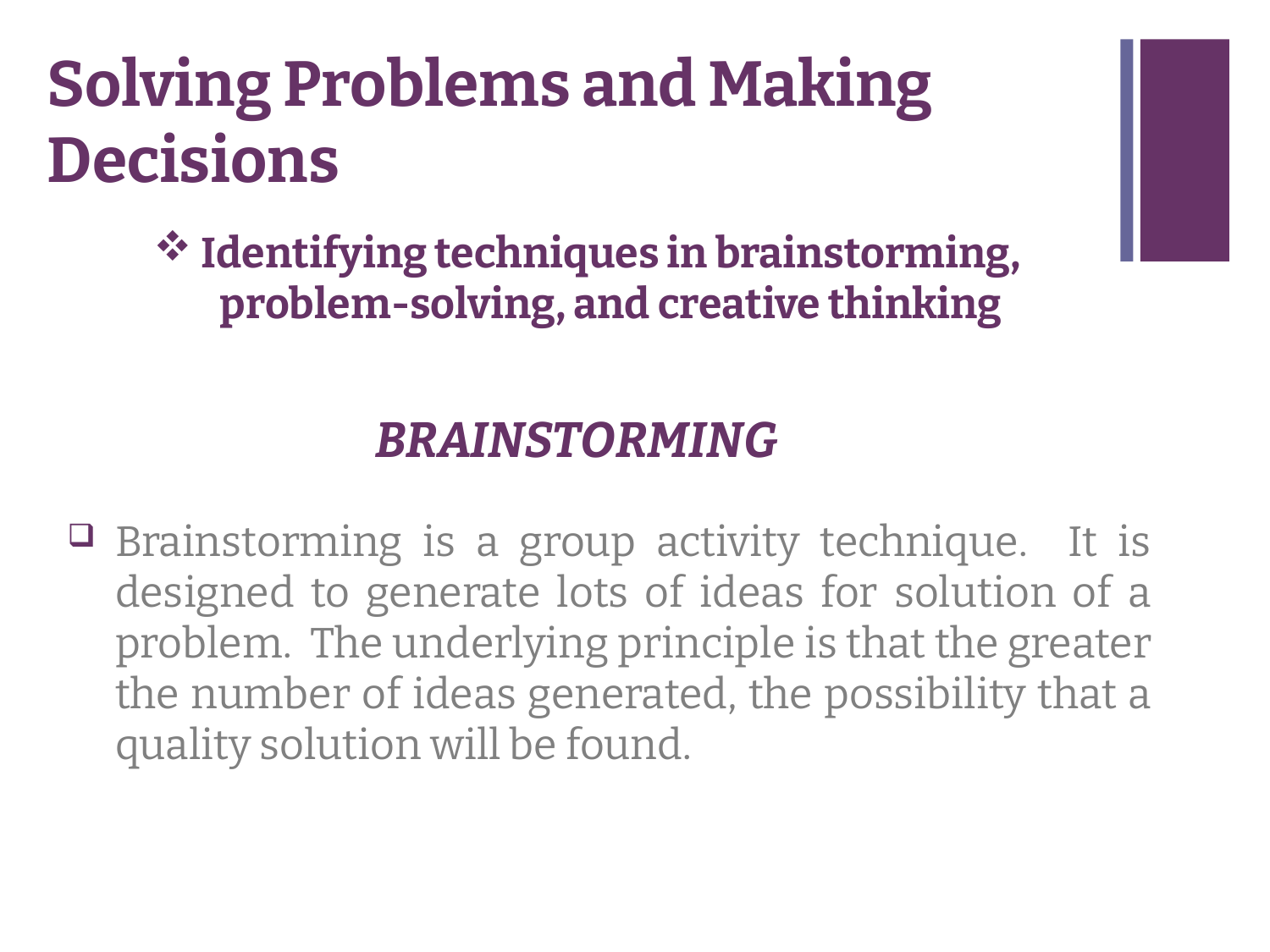

Solving Problems and Making Decisions
Identifying techniques in brainstorming, problem-solving, and creative thinking
BRAINSTORMING
Brainstorming is a group activity technique.  It is designed to generate lots of ideas for solution of a problem.  The underlying principle is that the greater the number of ideas generated, the possibility that a quality solution will be found.